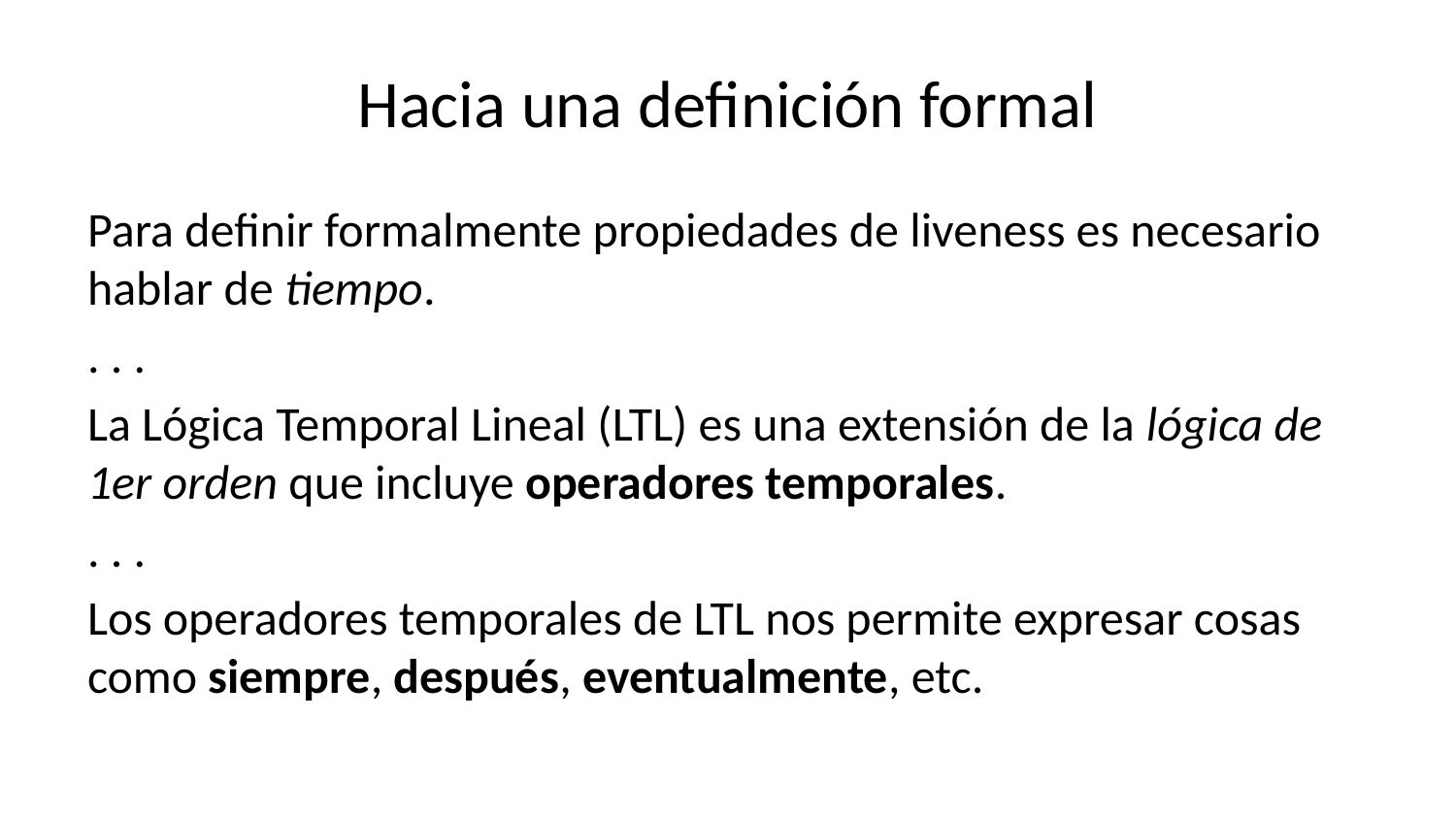

# Hacia una definición formal
Para definir formalmente propiedades de liveness es necesario hablar de tiempo.
. . .
La Lógica Temporal Lineal (LTL) es una extensión de la lógica de 1er orden que incluye operadores temporales.
. . .
Los operadores temporales de LTL nos permite expresar cosas como siempre, después, eventualmente, etc.